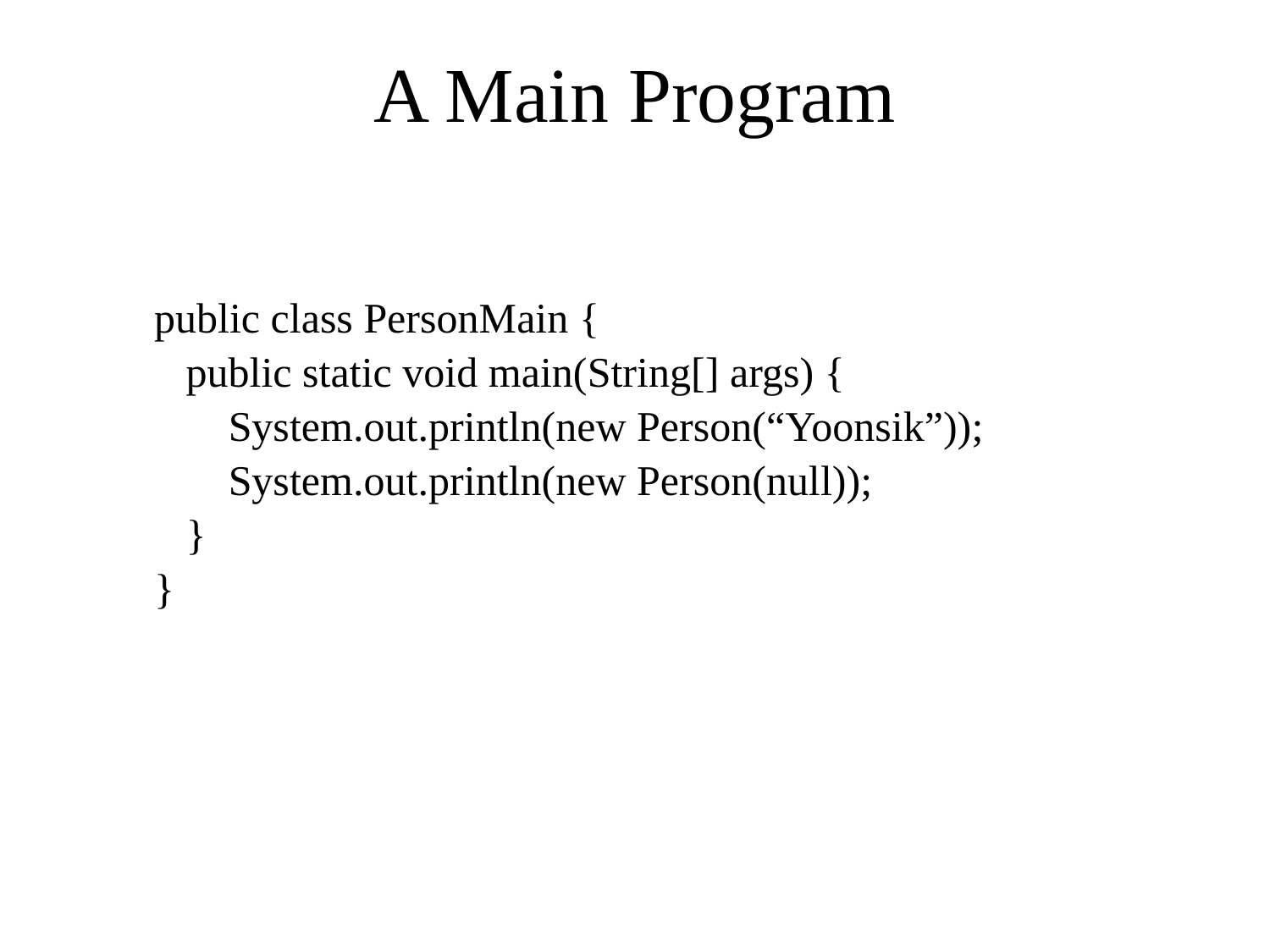

# A Main Program
public class PersonMain {
   public static void main(String[] args) {
       System.out.println(new Person(“Yoonsik”));
       System.out.println(new Person(null));
   }
}